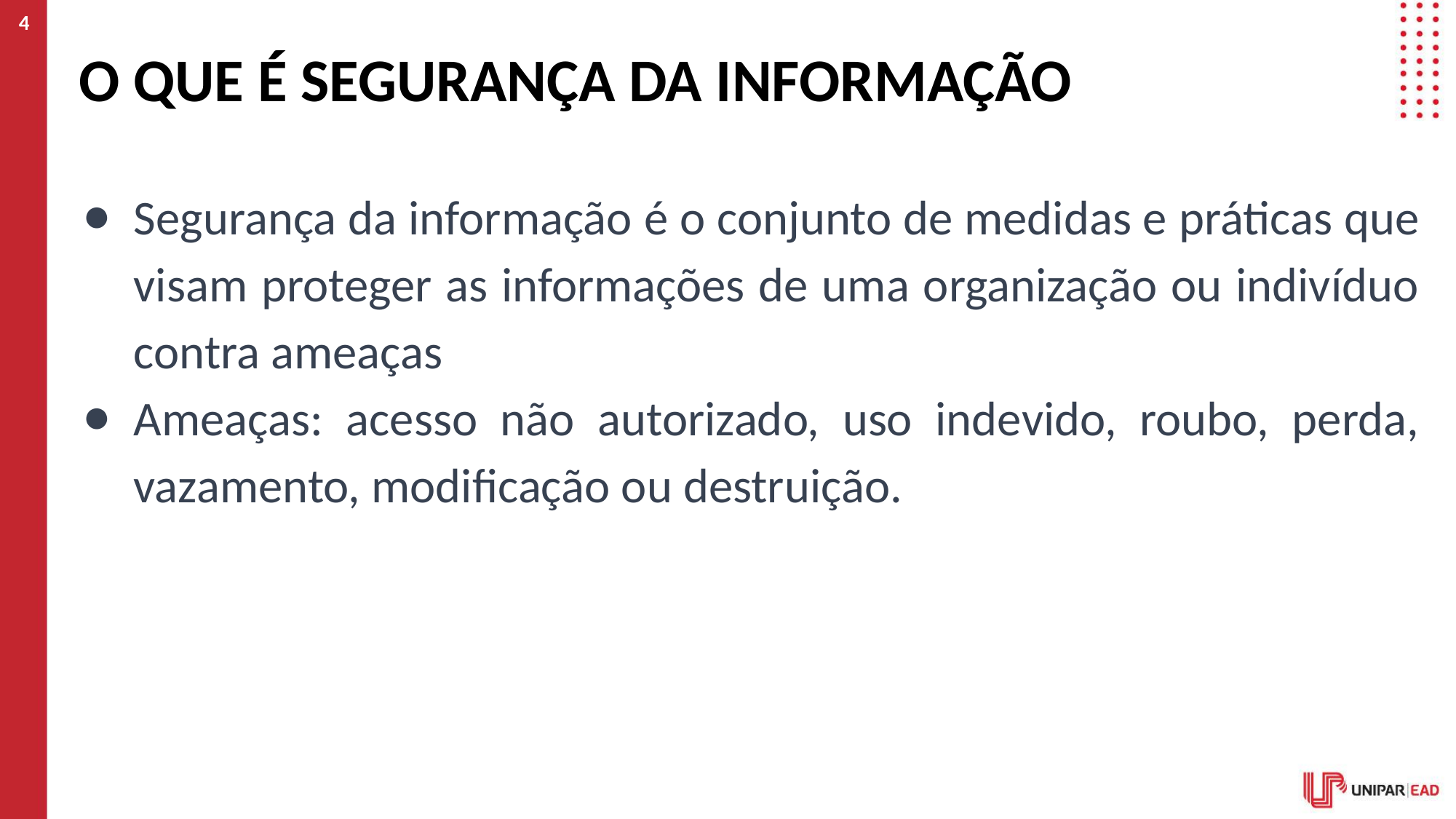

4
# O QUE É SEGURANÇA DA INFORMAÇÃO
Segurança da informação é o conjunto de medidas e práticas que visam proteger as informações de uma organização ou indivíduo contra ameaças
Ameaças: acesso não autorizado, uso indevido, roubo, perda, vazamento, modificação ou destruição.